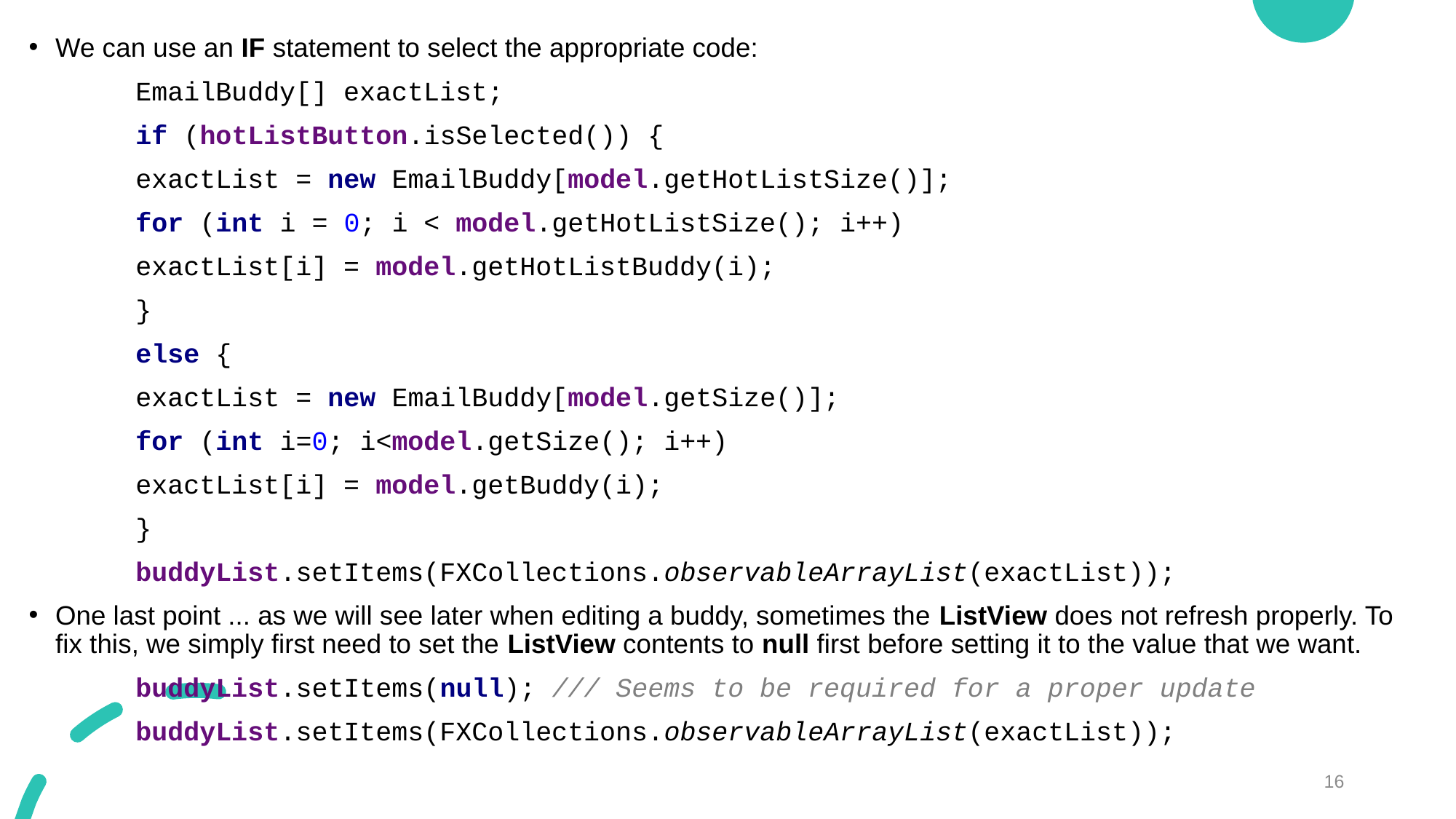

We can use an IF statement to select the appropriate code:
	EmailBuddy[] exactList;
	if (hotListButton.isSelected()) {
		exactList = new EmailBuddy[model.getHotListSize()];
		for (int i = 0; i < model.getHotListSize(); i++)
			exactList[i] = model.getHotListBuddy(i);
	}
	else {
		exactList = new EmailBuddy[model.getSize()];
		for (int i=0; i<model.getSize(); i++)
			exactList[i] = model.getBuddy(i);
	}
	buddyList.setItems(FXCollections.observableArrayList(exactList));
One last point ... as we will see later when editing a buddy, sometimes the ListView does not refresh properly. To fix this, we simply first need to set the ListView contents to null first before setting it to the value that we want.
	buddyList.setItems(null); /// Seems to be required for a proper update
	buddyList.setItems(FXCollections.observableArrayList(exactList));
16